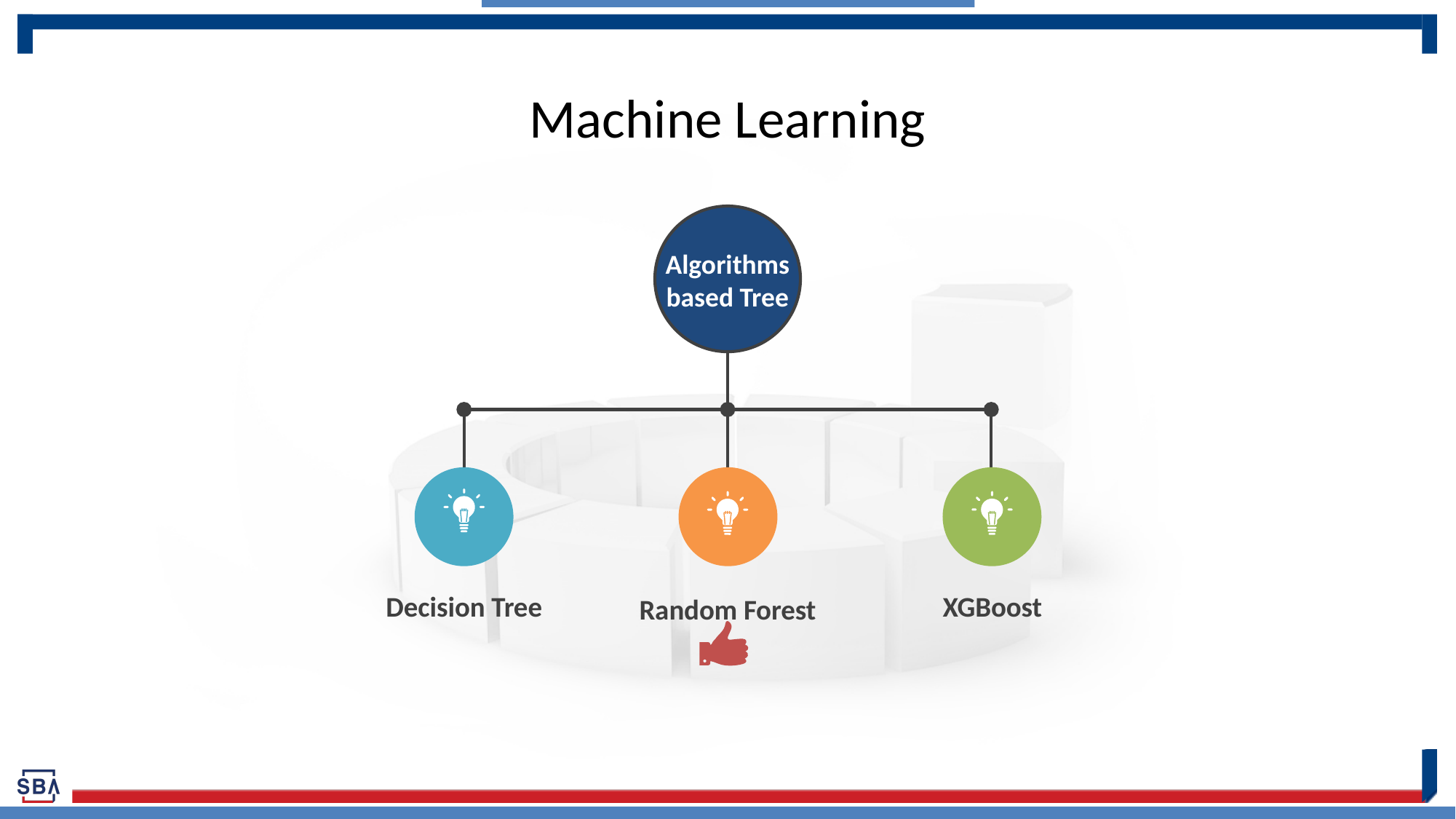

Machine Learning

Algorithms based Tree

Decision Tree
XGBoost
Random Forest